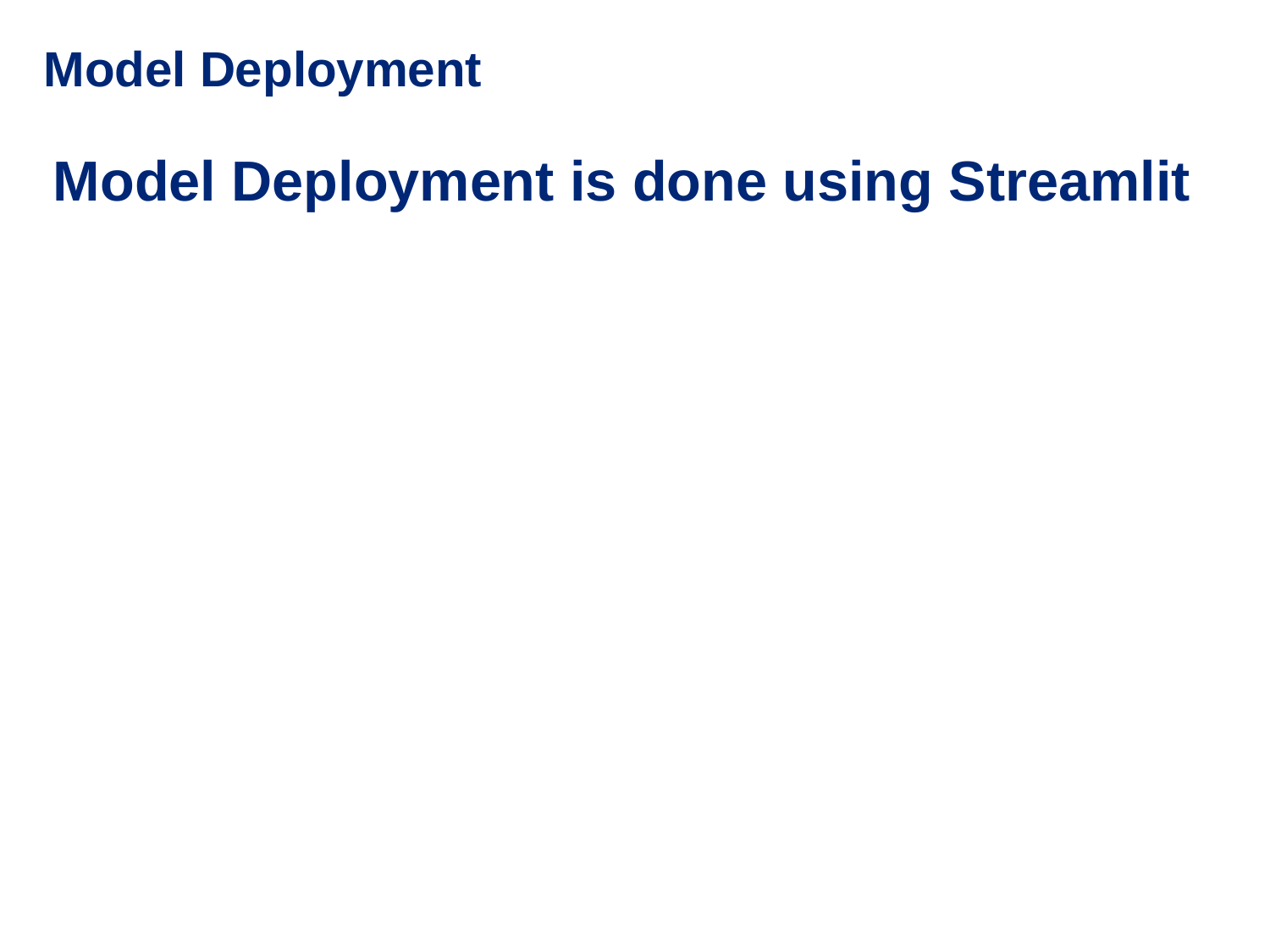

Model Deployment
Model Deployment is done using Streamlit